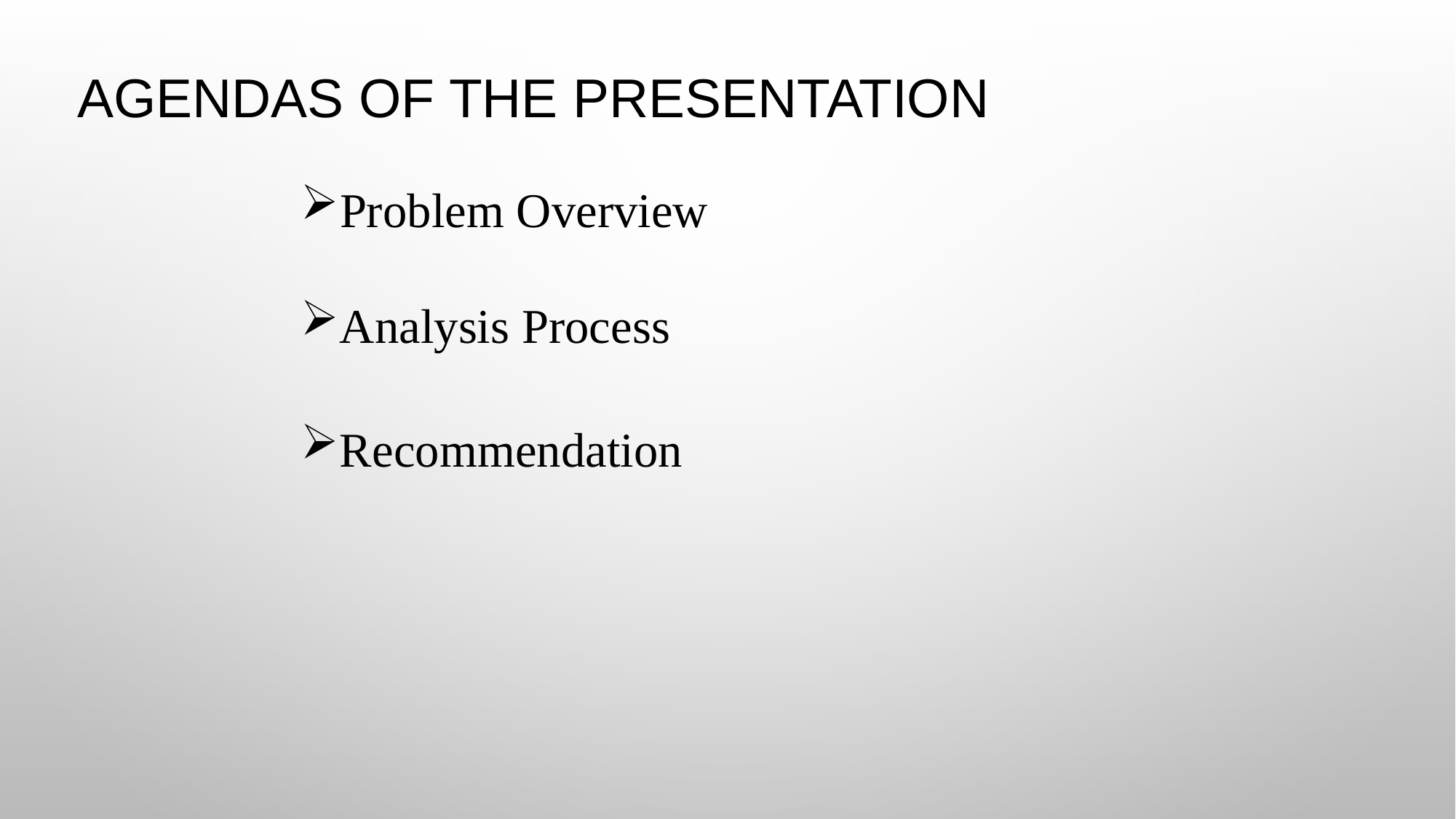

AGENDAS OF THE PRESENTATION
Problem Overview
Analysis Process

Recommendation